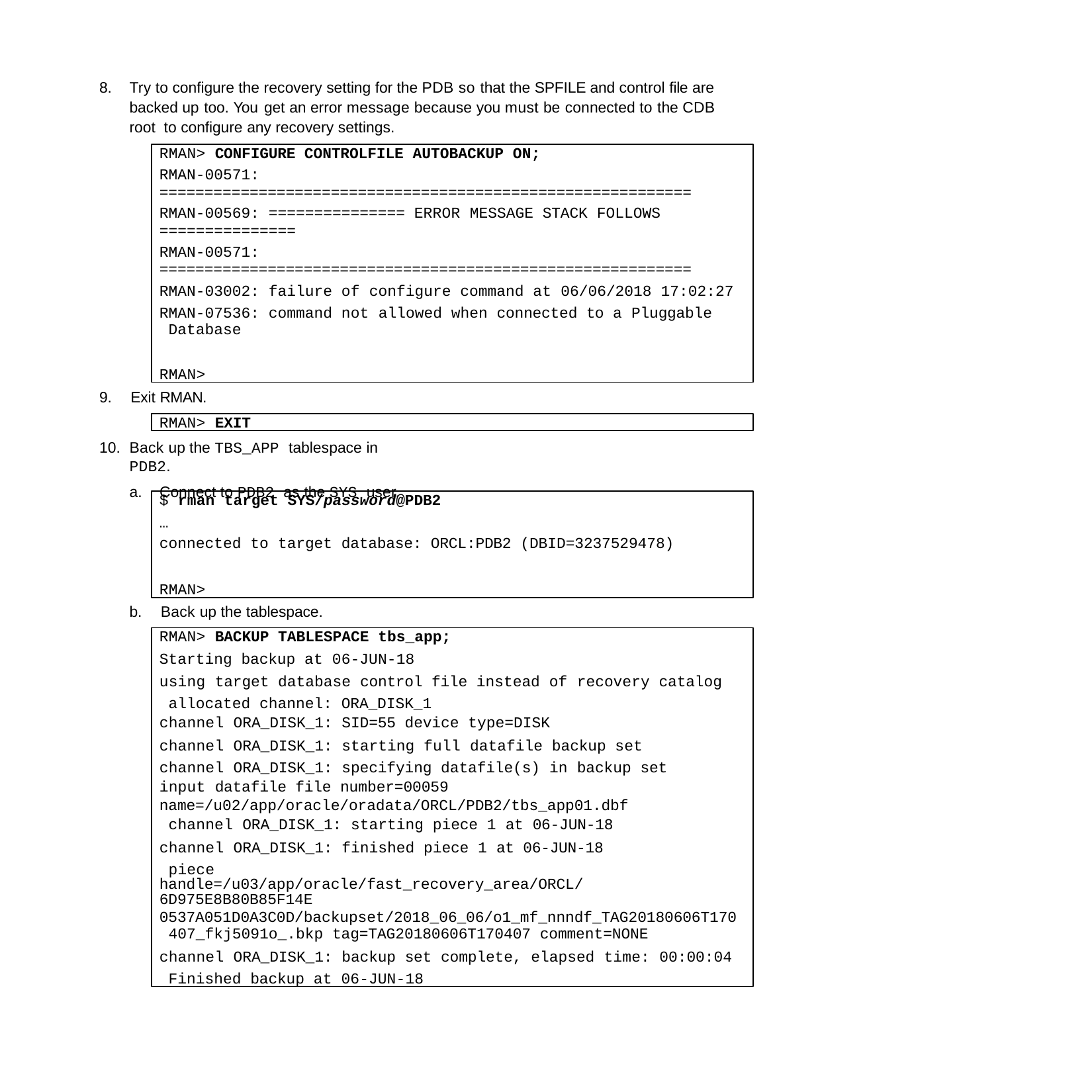

8.	Try to configure the recovery setting for the PDB so that the SPFILE and control file are  backed up too. You get an error message because you must be connected to the CDB root  to configure any recovery settings.
RMAN> CONFIGURE CONTROLFILE AUTOBACKUP ON;
RMAN-00571:
===========================================================
RMAN-00569: =============== ERROR MESSAGE STACK FOLLOWS
===============
RMAN-00571:
===========================================================
RMAN-03002: failure of configure command at 06/06/2018 17:02:27
RMAN-07536: command not allowed when connected to a Pluggable  Database

RMAN>
9.	Exit RMAN.
RMAN> EXIT
Back up the TBS_APP tablespace in PDB2.
Connect to PDB2 as the SYS user.
$ rman target SYS/password@PDB2
…
connected to target database: ORCL:PDB2 (DBID=3237529478)

RMAN>
b.	Back up the tablespace.
RMAN> BACKUP TABLESPACE tbs_app;
Starting backup at 06-JUN-18
using target database control file instead of recovery catalog  allocated channel: ORA_DISK_1
channel ORA_DISK_1: SID=55 device type=DISK
channel ORA_DISK_1: starting full datafile backup set  channel ORA_DISK_1: specifying datafile(s) in backup set
input datafile file number=00059  name=/u02/app/oracle/oradata/ORCL/PDB2/tbs_app01.dbf  channel ORA_DISK_1: starting piece 1 at 06-JUN-18
channel ORA_DISK_1: finished piece 1 at 06-JUN-18  piece
handle=/u03/app/oracle/fast_recovery_area/ORCL/6D975E8B80B85F14E
0537A051D0A3C0D/backupset/2018_06_06/o1_mf_nnndf_TAG20180606T170  407_fkj5091o_.bkp tag=TAG20180606T170407 comment=NONE
channel ORA_DISK_1: backup set complete, elapsed time: 00:00:04  Finished backup at 06-JUN-18